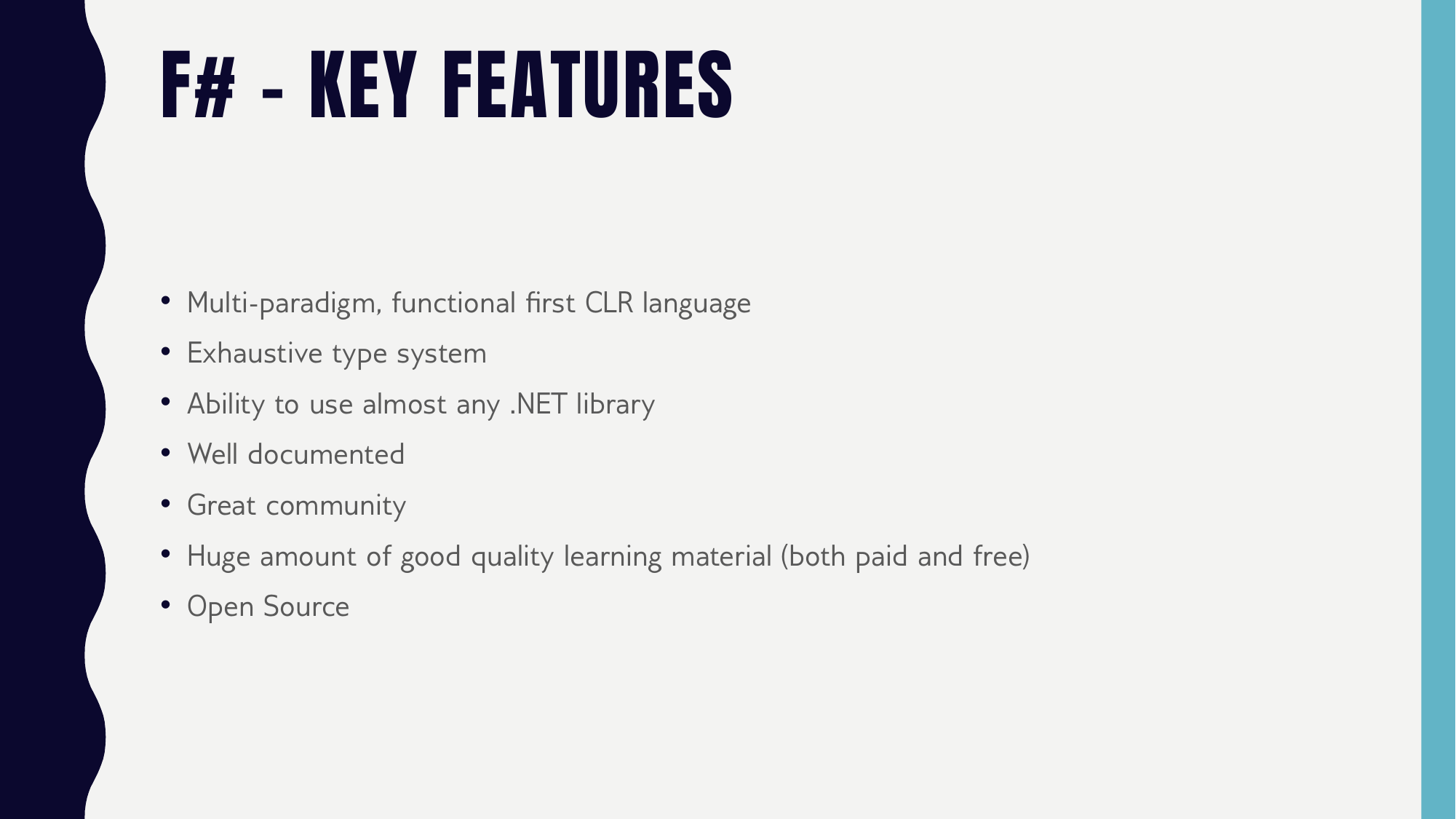

# F# - Key features
Multi-paradigm, functional first CLR language
Exhaustive type system
Ability to use almost any .NET library
Well documented
Great community
Huge amount of good quality learning material (both paid and free)
Open Source